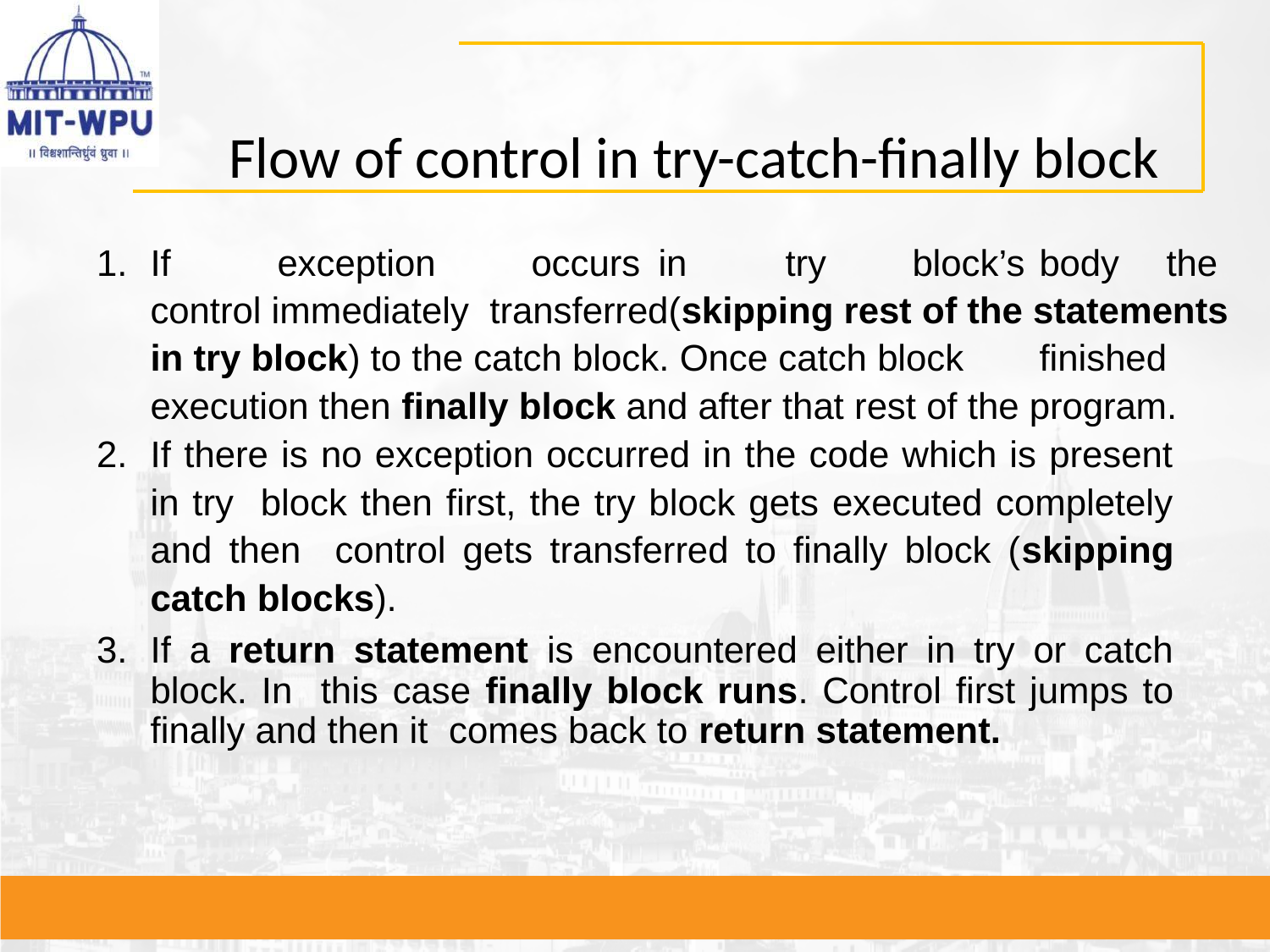

# Flow of control in try-catch-finally block
1.	If	exception	occurs	in	try	block’s	body	the  control immediately  transferred(skipping rest of the statements in try block) to the catch block. Once catch block	finished execution then finally block and after that rest of the program.

If there is no exception occurred in the code which is present in try  block then first, the try block gets executed completely and then  control gets transferred to finally block (skipping catch blocks).
If a return statement is encountered either in try or catch block. In  this case finally block runs. Control first jumps to finally and then it  comes back to return statement.